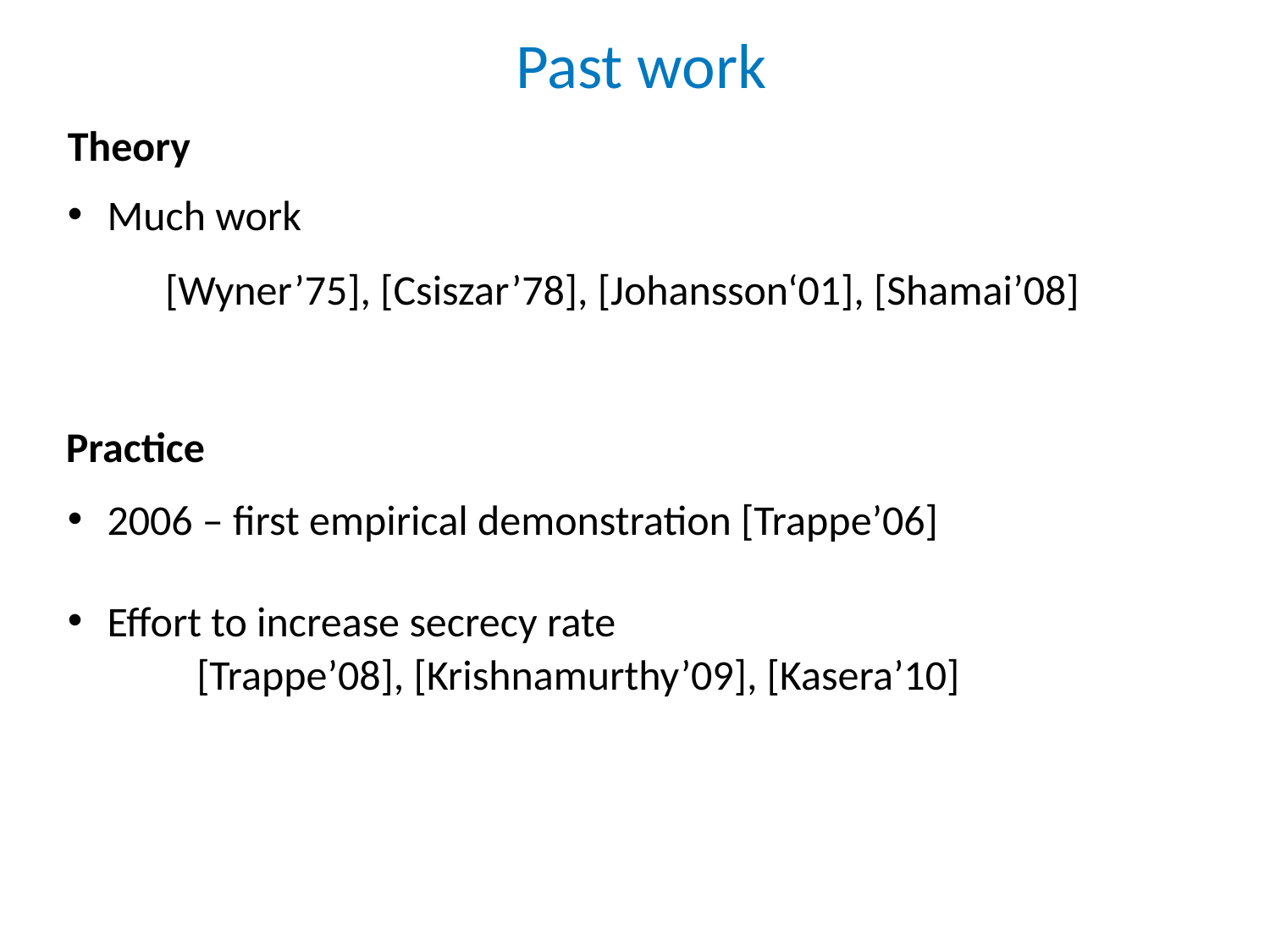

# Past work
Theory

Much work

2006 – first empirical demonstration [Trappe’06]

Effort to increase secrecy rate

[Wyner’75], [Csiszar’78], [Johansson‘01], [Shamai’08]

Practice
	[Trappe’08], [Krishnamurthy’09], [Kasera’10]